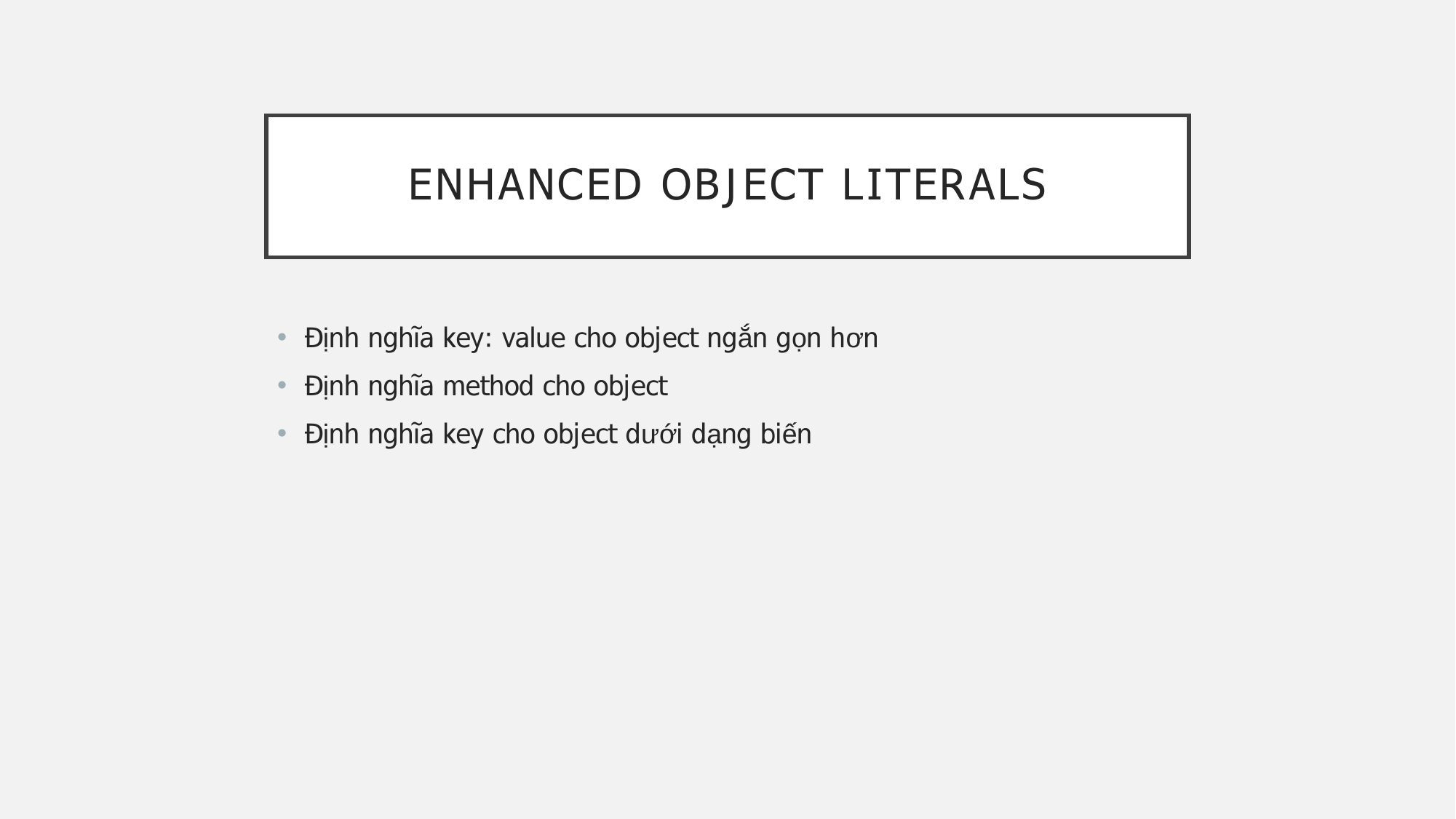

# Enhanced object literals
Định nghĩa key: value cho object ngắn gọn hơn
Định nghĩa method cho object
Định nghĩa key cho object dưới dạng biến